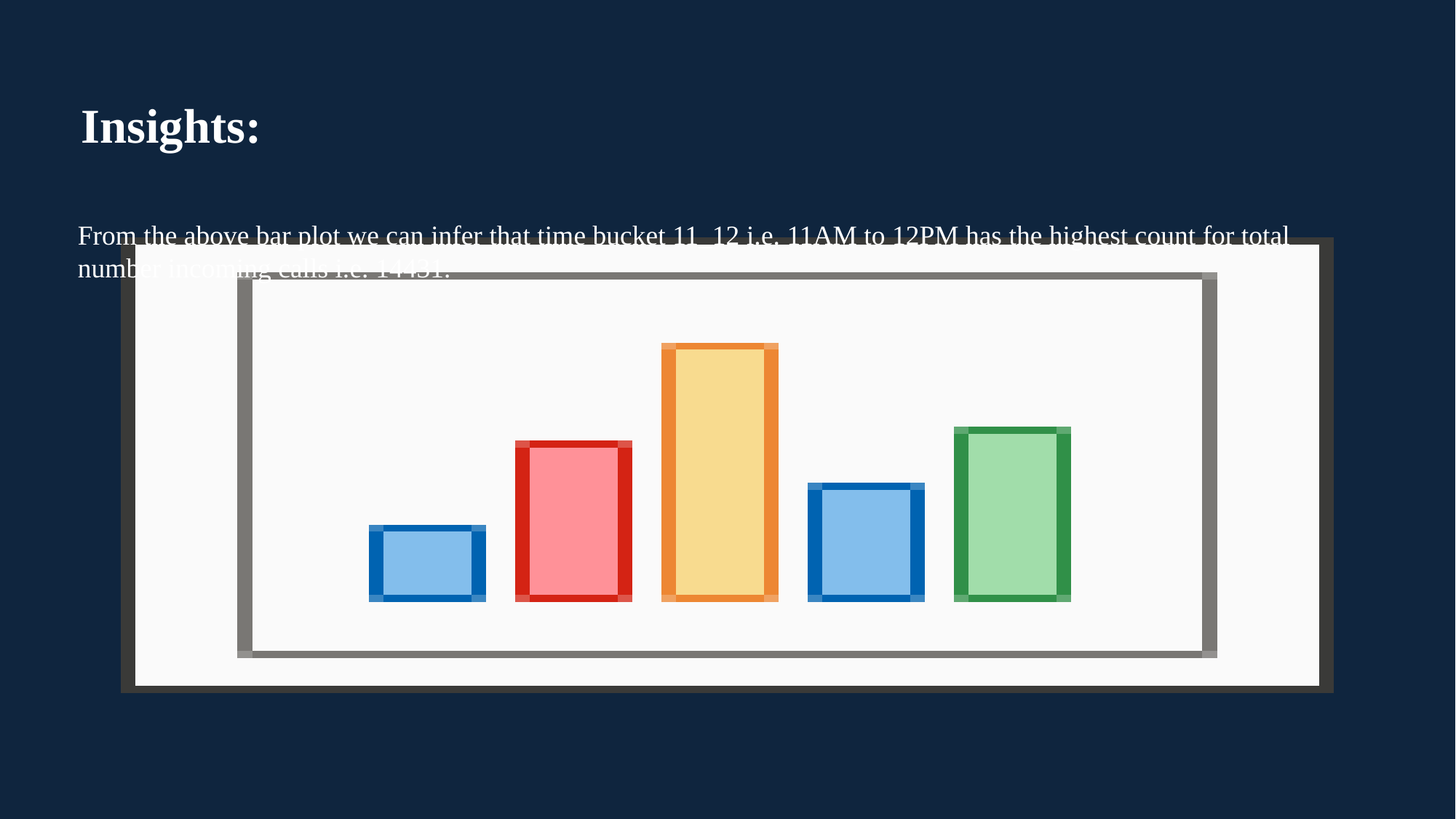

# Insights:
From the above bar plot we can infer that time bucket 11_12 i.e. 11AM to 12PM has the highest count for total number incoming calls i.e. 14431.